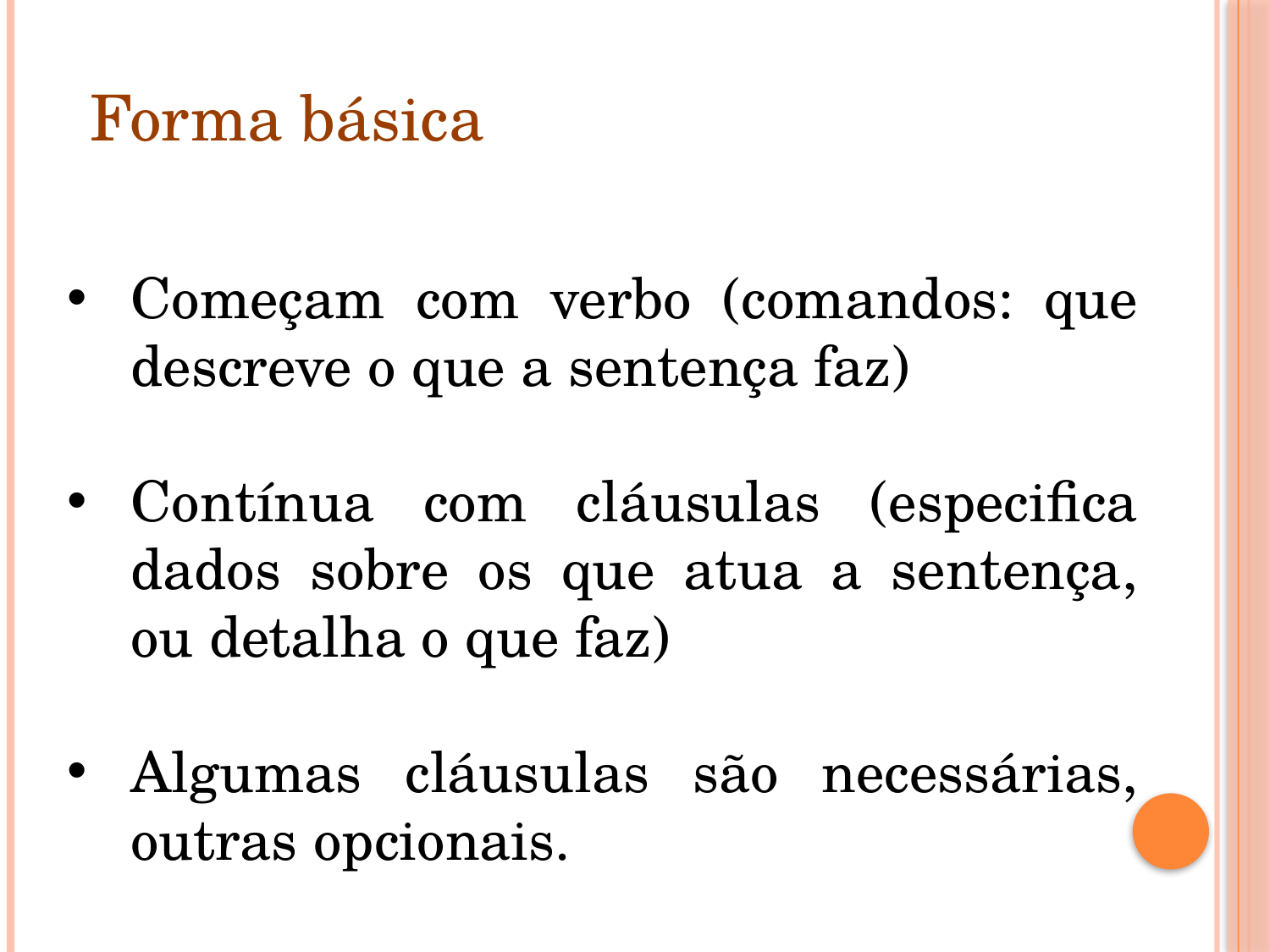

Forma básica
Começam com verbo (comandos: que descreve o que a sentença faz)

Contínua com cláusulas (especifica dados sobre os que atua a sentença, ou detalha o que faz)

Algumas cláusulas são necessárias, outras opcionais.